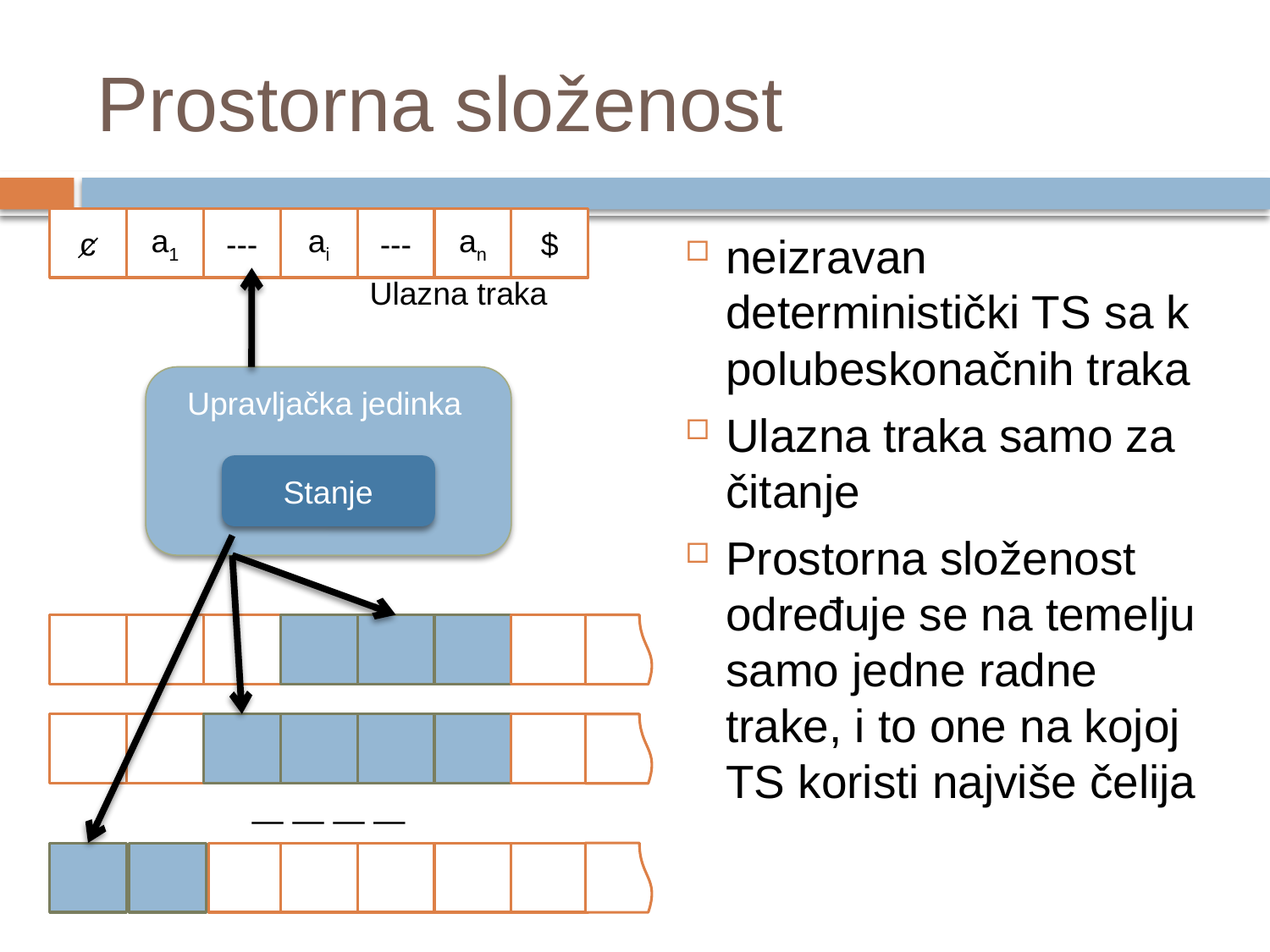

# Prostorna složenost
c
a1
---
ai
---
an
$
neizravan deterministički TS sa k polubeskonačnih traka
Ulazna traka samo za čitanje
Prostorna složenost određuje se na temelju samo jedne radne trake, i to one na kojoj TS koristi najviše čelija
Ulazna traka

Upravljačka jedinka

Stanje

                ― ― ― ―